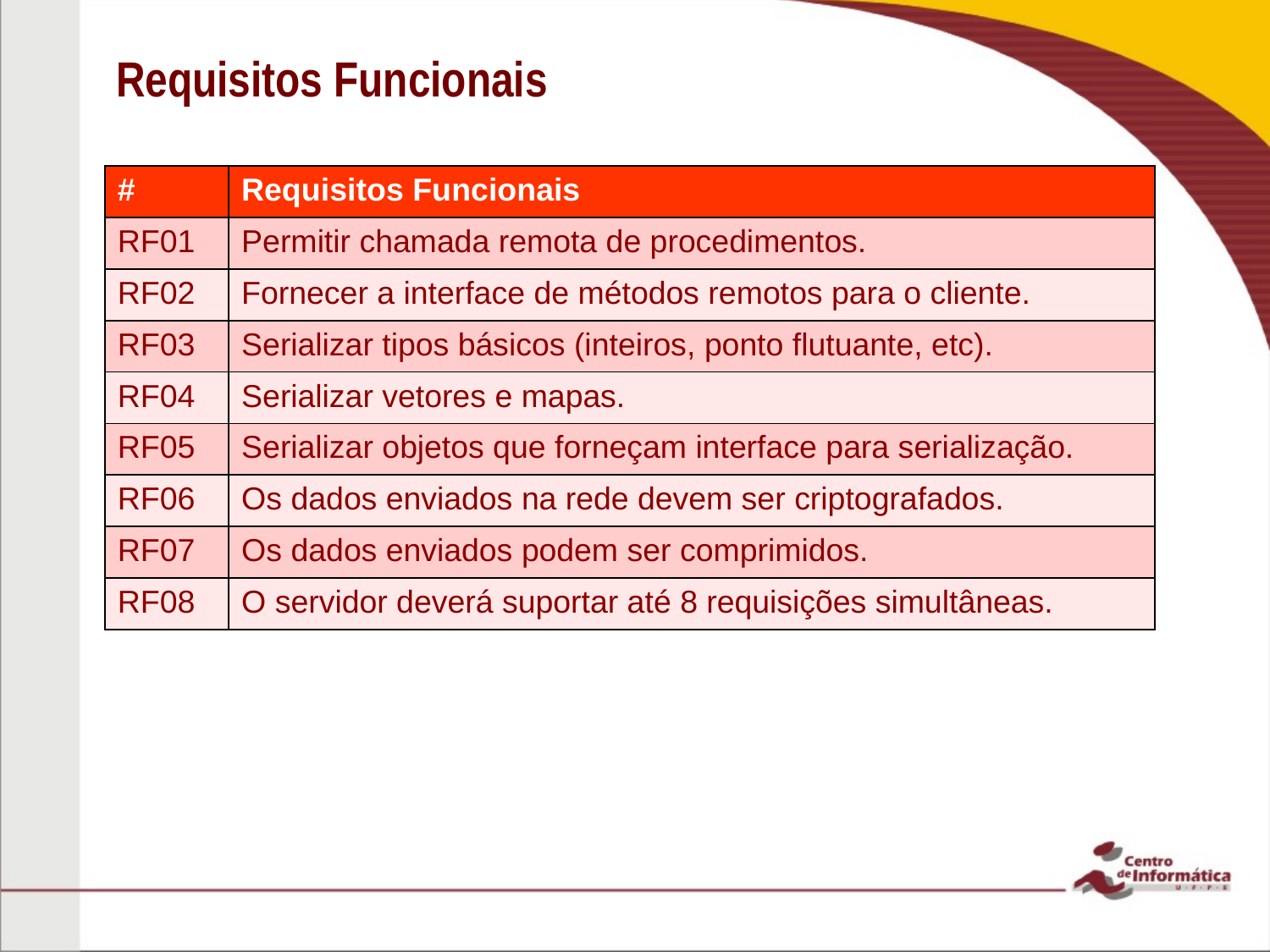

# Requisitos Funcionais
| # | Requisitos Funcionais |
| --- | --- |
| RF01 | Permitir chamada remota de procedimentos. |
| RF02 | Fornecer a interface de métodos remotos para o cliente. |
| RF03 | Serializar tipos básicos (inteiros, ponto flutuante, etc). |
| RF04 | Serializar vetores e mapas. |
| RF05 | Serializar objetos que forneçam interface para serialização. |
| RF06 | Os dados enviados na rede devem ser criptografados. |
| RF07 | Os dados enviados podem ser comprimidos. |
| RF08 | O servidor deverá suportar até 8 requisições simultâneas. |